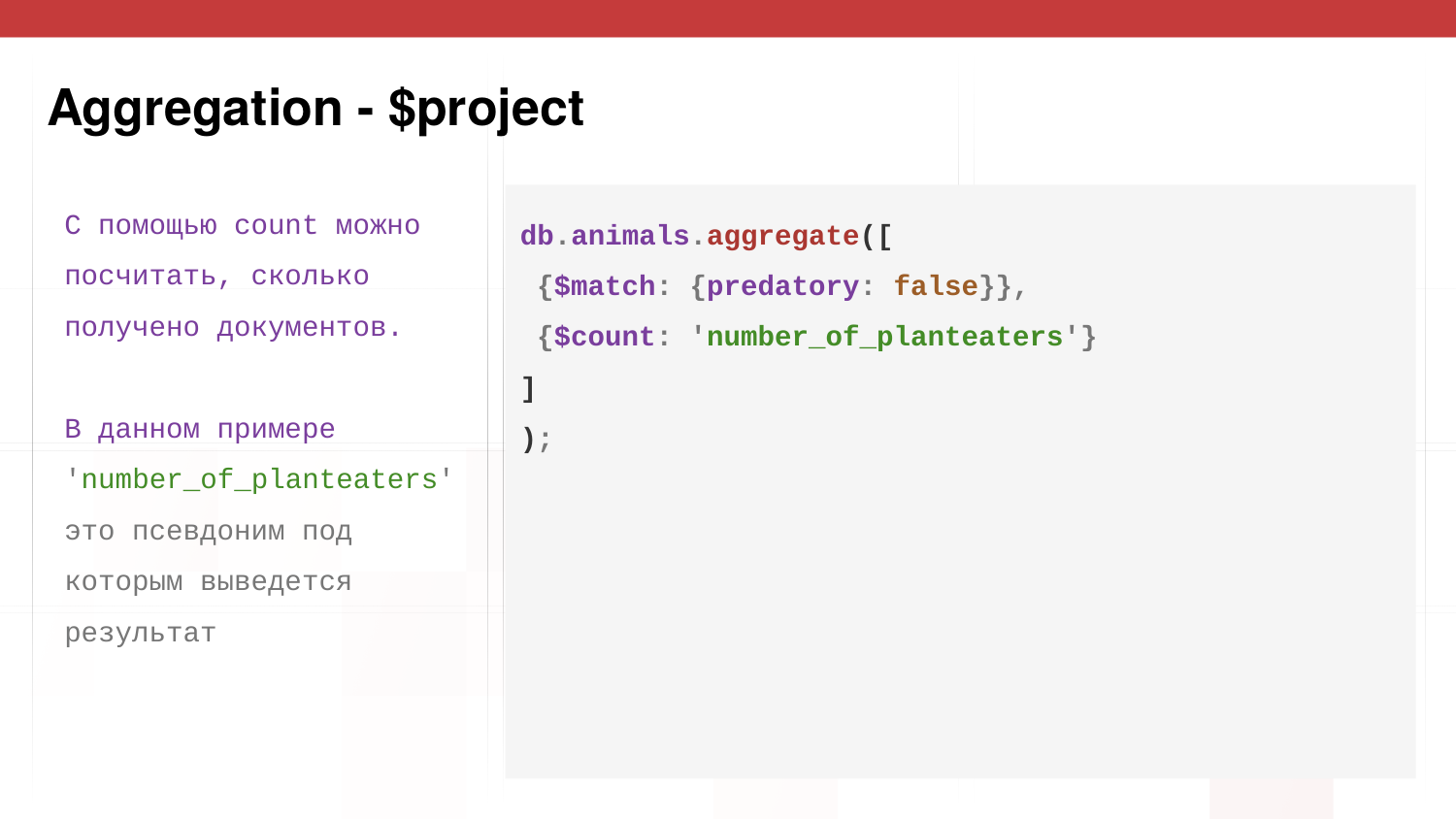

# Aggregation - $project
С помощью count можно посчитать, сколько получено документов.
В данном примере 'number_of_planteaters' это псевдоним под которым выведется результат

db.animals.aggregate([
 {$match: {predatory: false}},
 {$count: 'number_of_planteaters'}
]
);